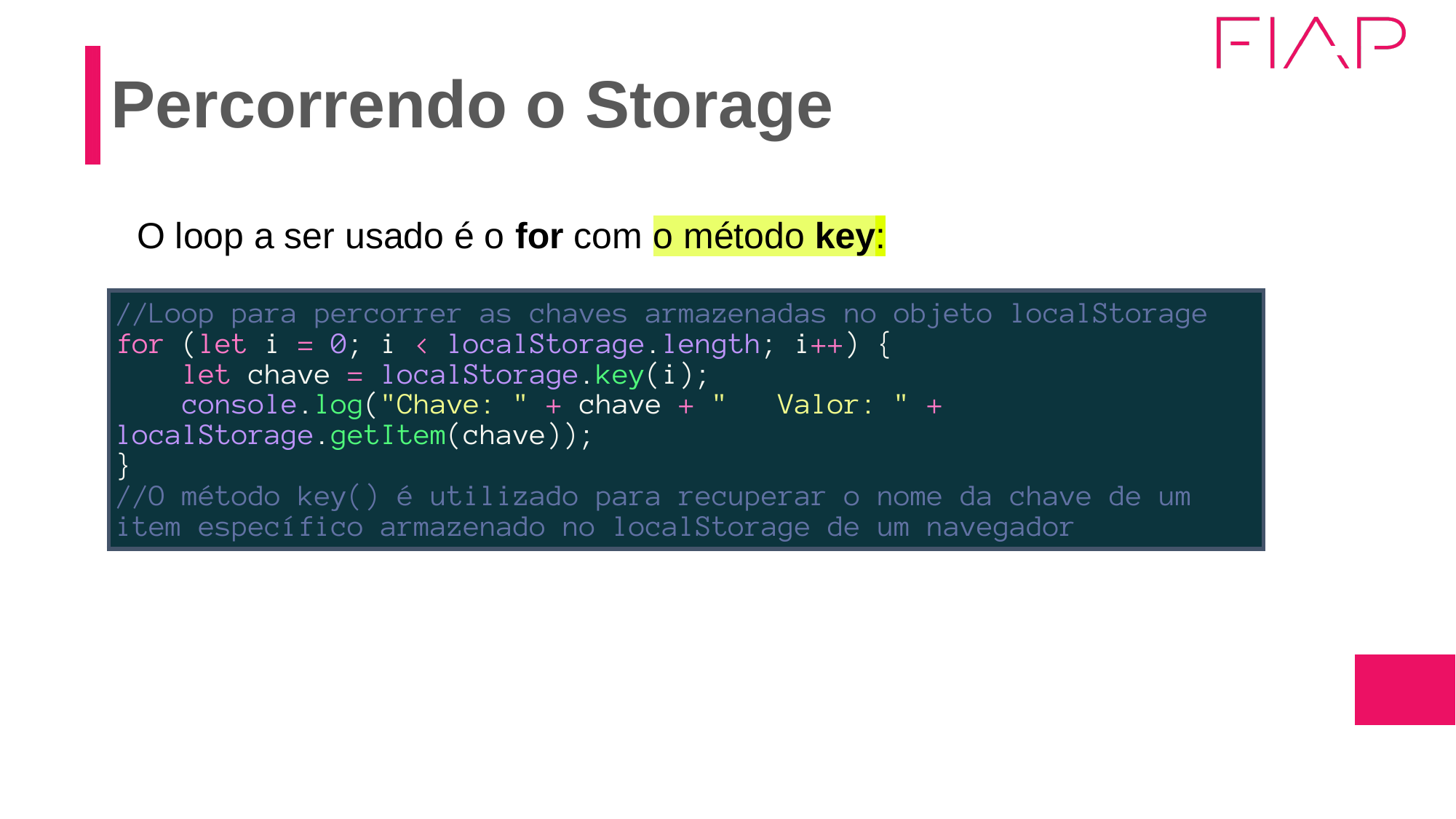

# Percorrendo o Storage
O loop a ser usado é o for com o método key:

| //Loop para percorrer as chaves armazenadas no objeto localStorage for (let i = 0; i < localStorage.length; i++) {     let chave = localStorage.key(i);     console.log("Chave: " + chave + "   Valor: " + localStorage.getItem(chave)); } //O método key() é utilizado para recuperar o nome da chave de um item específico armazenado no localStorage de um navegador |
| --- |
14